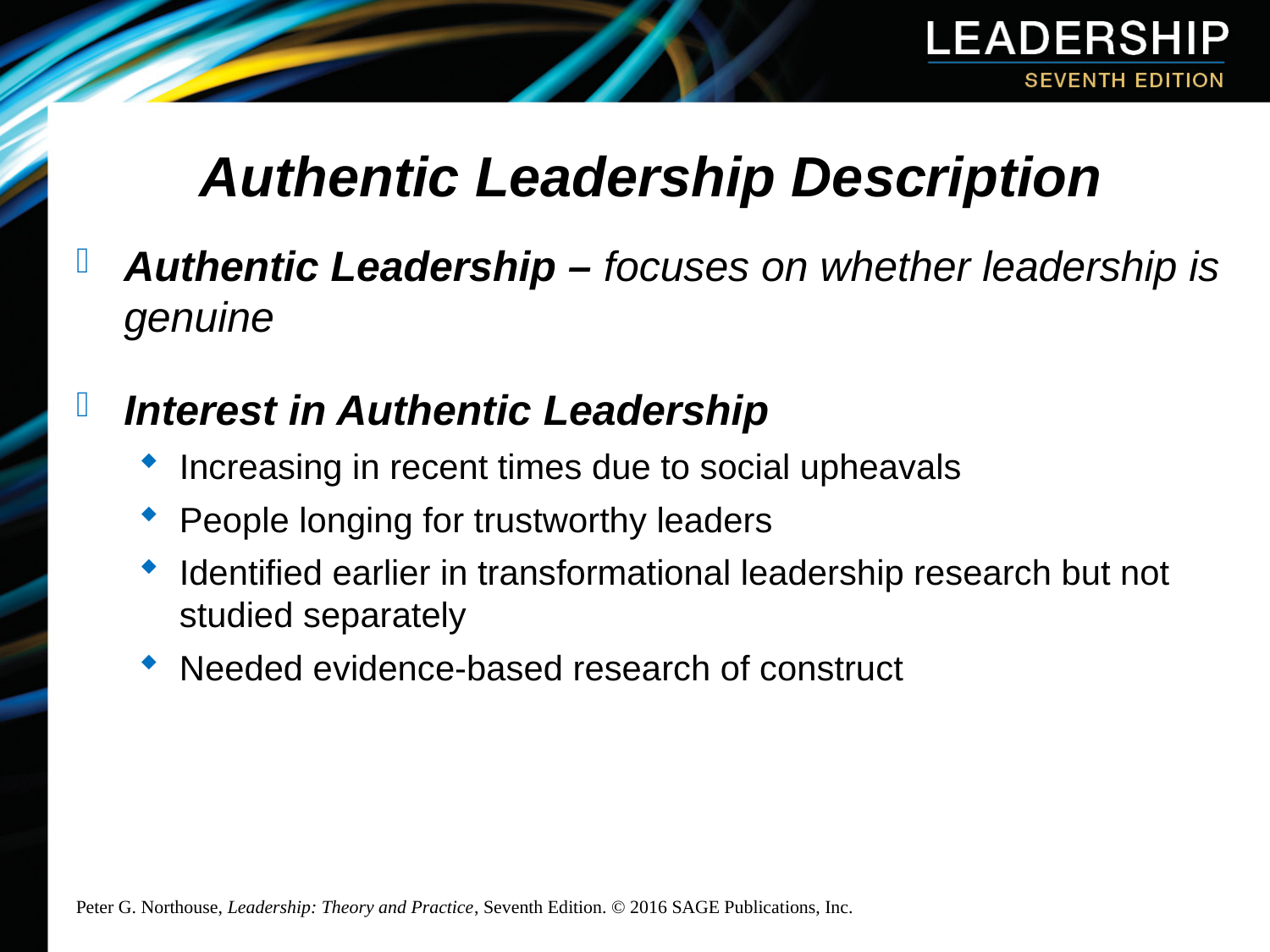

# Authentic Leadership Description
Authentic Leadership – focuses on whether leadership is genuine

Interest in Authentic Leadership
Increasing in recent times due to social upheavals
People longing for trustworthy leaders
Identified earlier in transformational leadership research but not studied separately
Needed evidence-based research of construct
Peter G. Northouse, Leadership: Theory and Practice, Seventh Edition. © 2016 SAGE Publications, Inc.